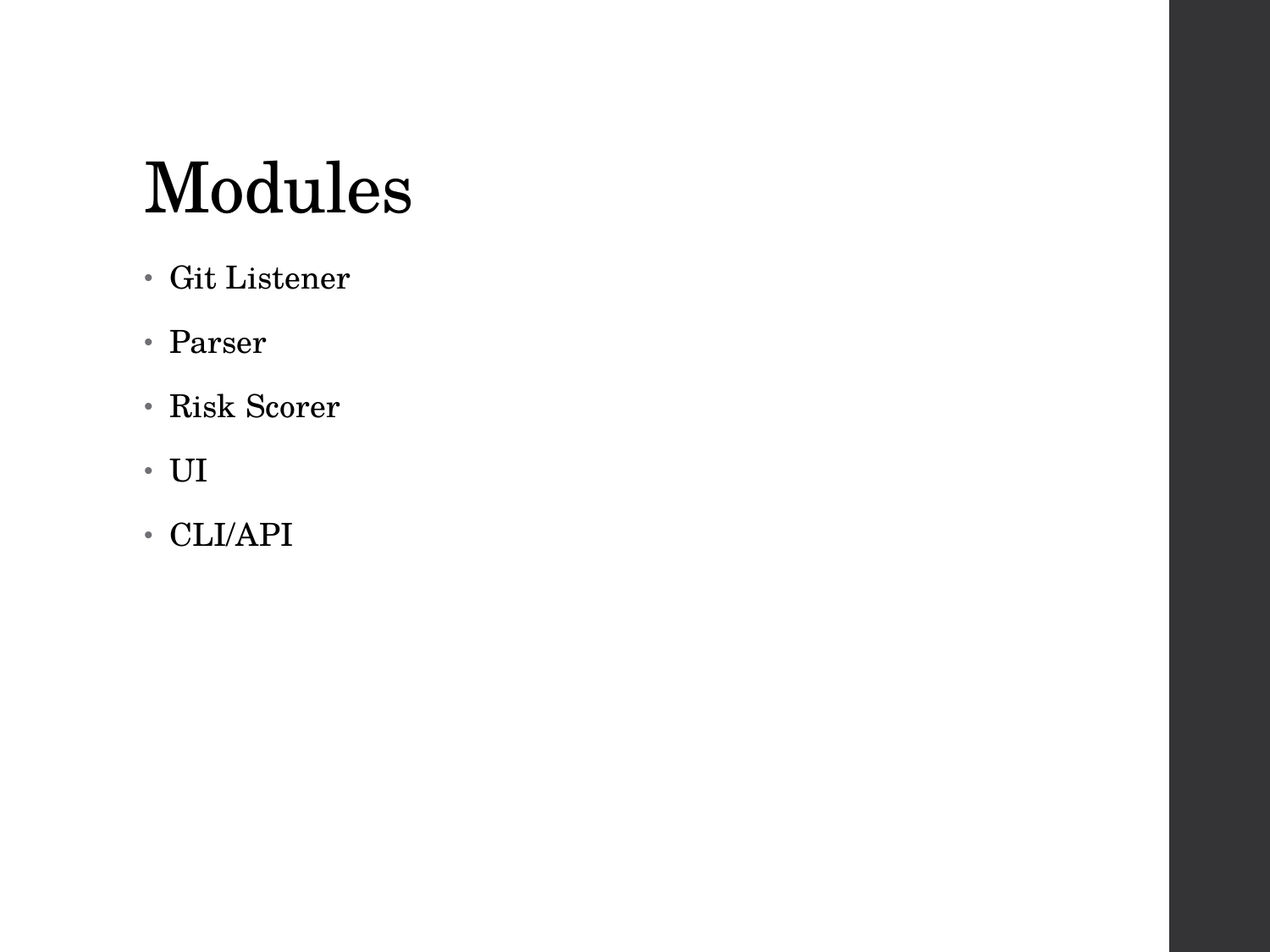

# Modules
Git Listener
Parser
Risk Scorer
UI
CLI/API